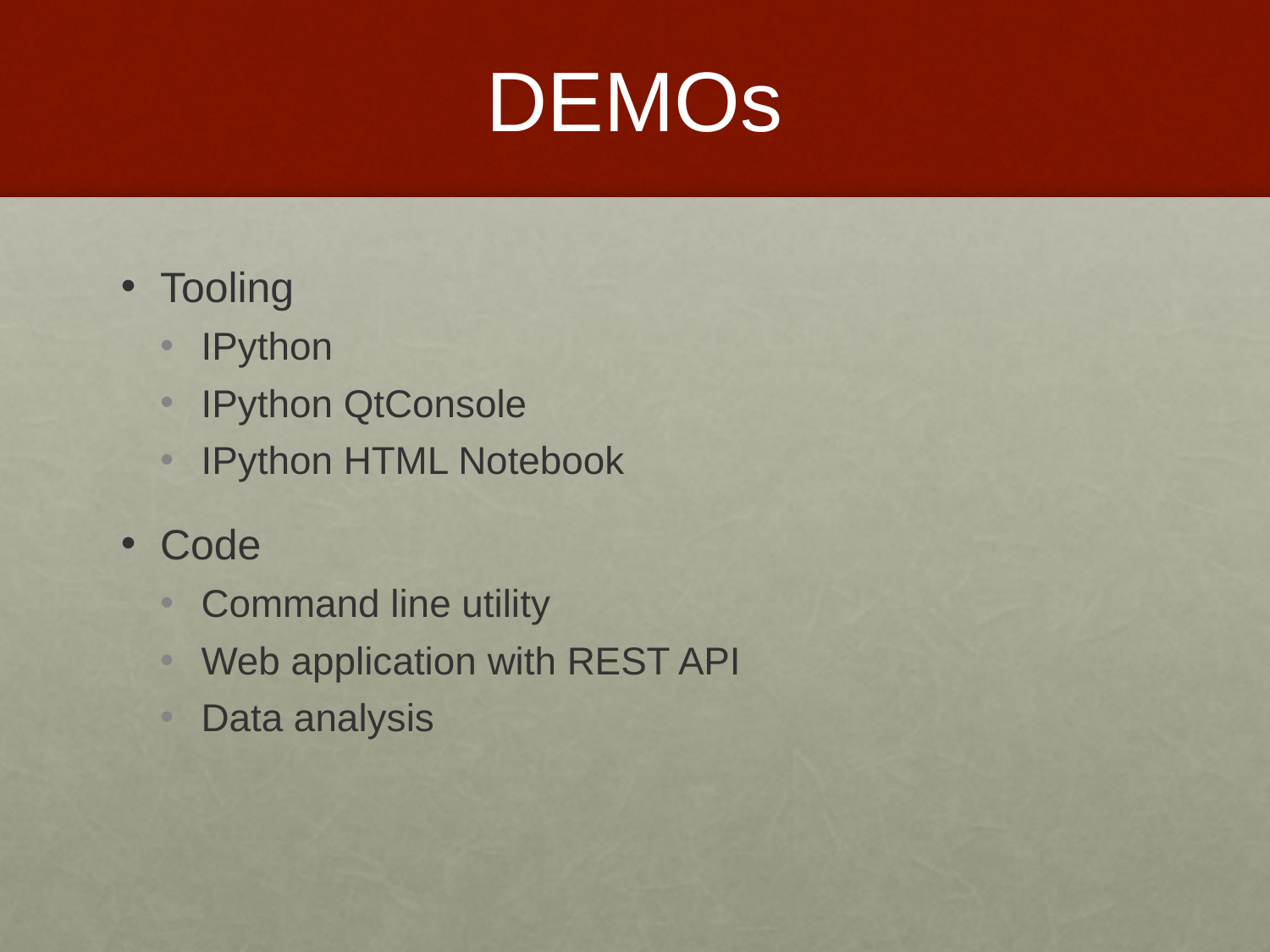

# DEMOs
Tooling
IPython
IPython QtConsole
IPython HTML Notebook
Code
Command line utility
Web application with REST API
Data analysis